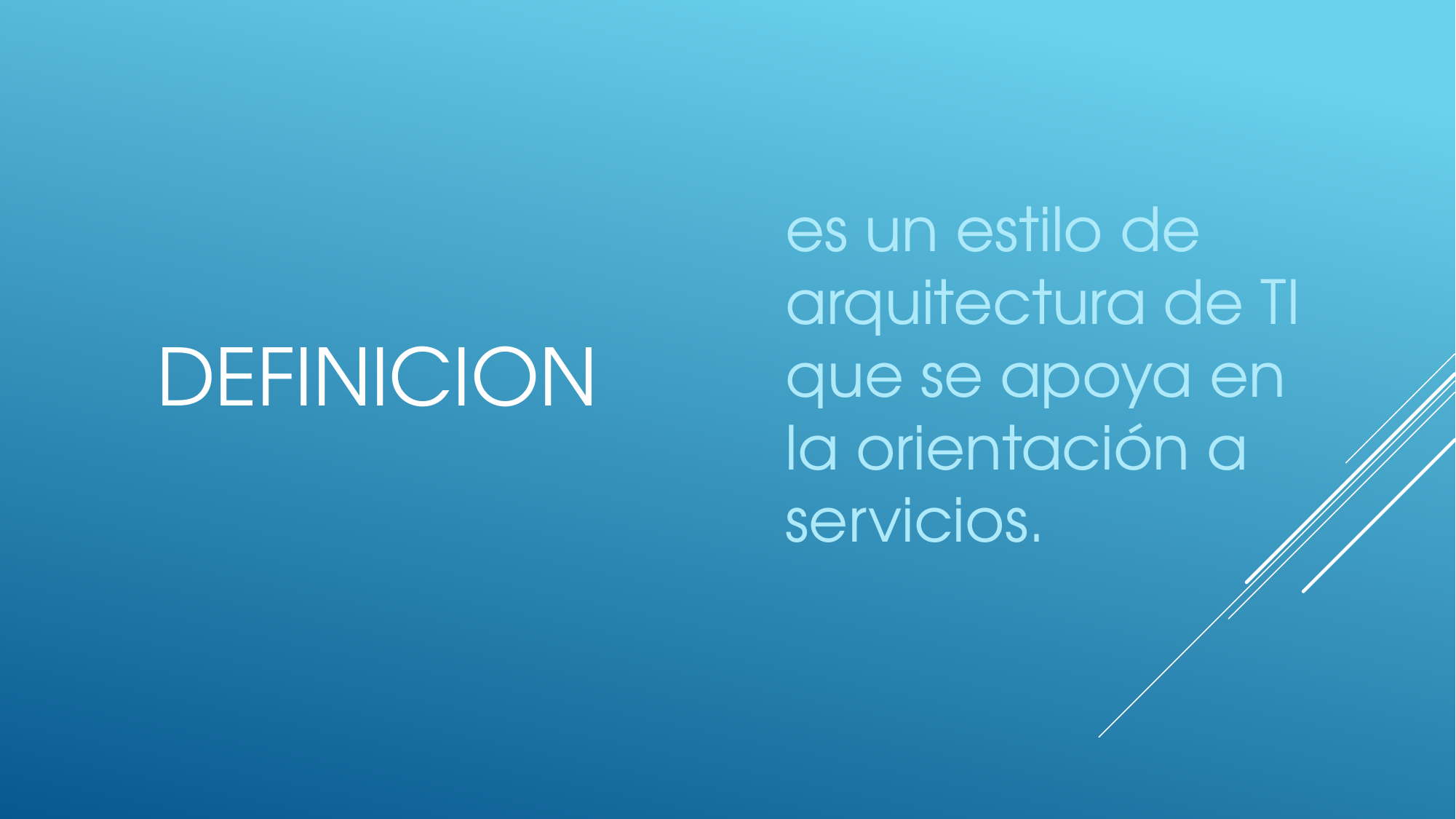

# definicion
es un estilo de arquitectura de TI que se apoya en la orientación a servicios.